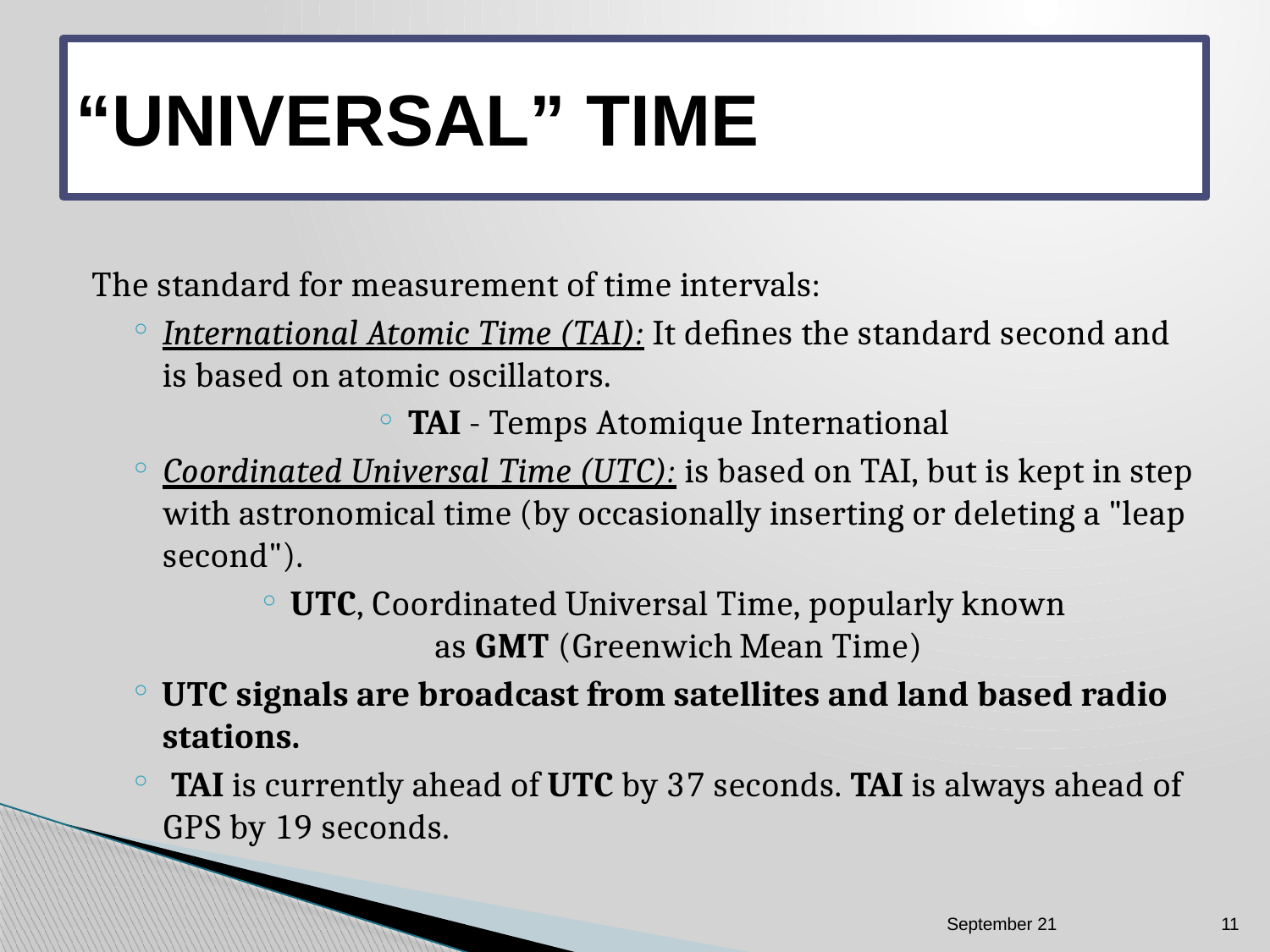

# “UNIVERSAL” TIME

The standard for measurement of time intervals:
International Atomic Time (TAI): It deﬁnes the standard second and is based on atomic oscillators.
TAI - Temps Atomique International
Coordinated Universal Time (UTC): is based on TAI, but is kept in step with astronomical time (by occasionally inserting or deleting a "leap second").
UTC, Coordinated Universal Time, popularly known as GMT (Greenwich Mean Time)
UTC signals are broadcast from satellites and land based radio stations.
 TAI is currently ahead of UTC by 37 seconds. TAI is always ahead of GPS by 19 seconds.

September 21
11